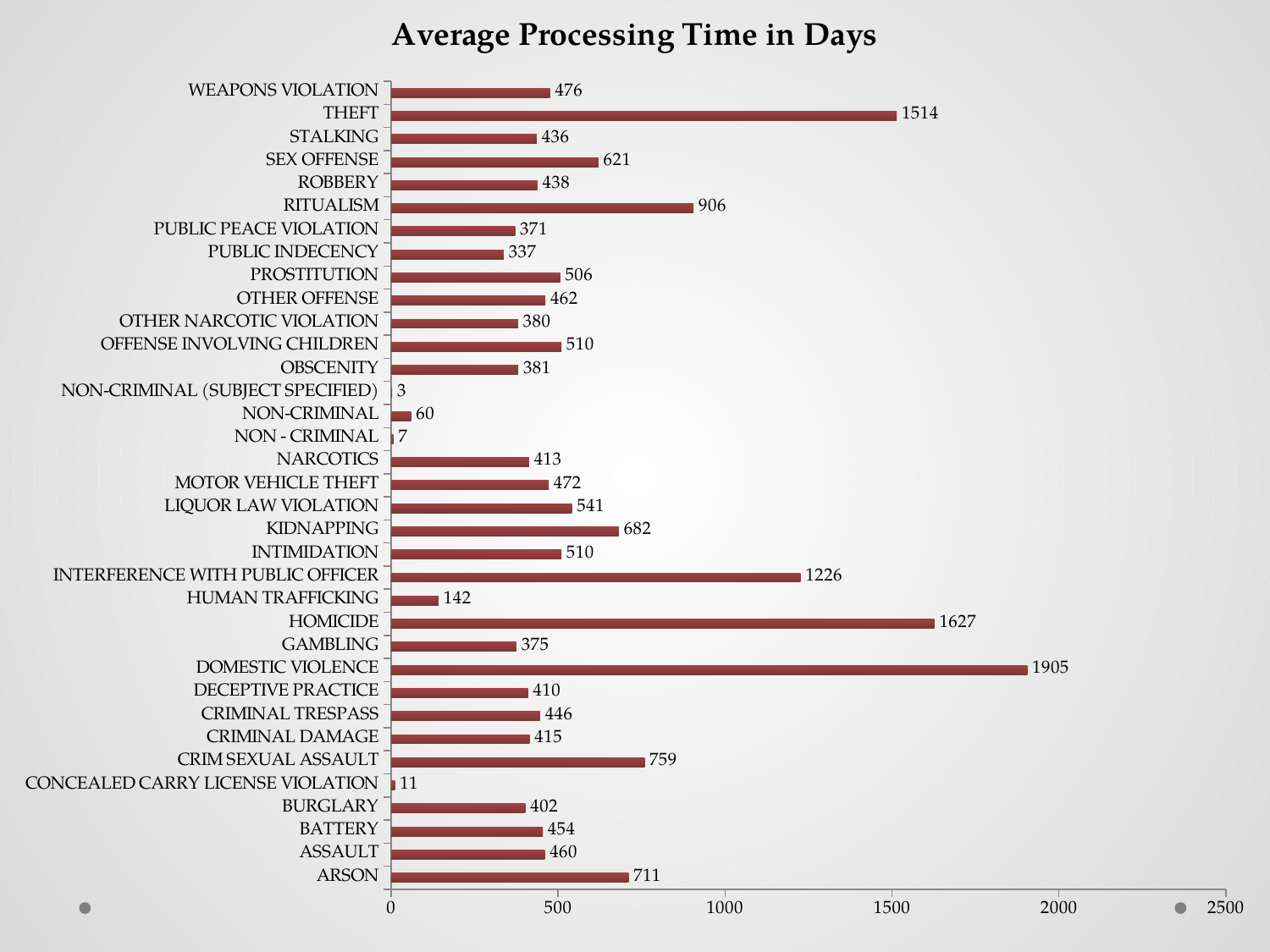

### Chart: Average Processing Time in Days

| Category |  |
|---|---|
| ARSON | 711.0 |
| ASSAULT | 460.0 |
| BATTERY | 454.0 |
| BURGLARY | 402.0 |
| CONCEALED CARRY LICENSE VIOLATION | 11.0 |
| CRIM SEXUAL ASSAULT | 759.0 |
| CRIMINAL DAMAGE | 415.0 |
| CRIMINAL TRESPASS | 446.0 |
| DECEPTIVE PRACTICE | 410.0 |
| DOMESTIC VIOLENCE | 1905.0 |
| GAMBLING | 375.0 |
| HOMICIDE | 1627.0 |
| HUMAN TRAFFICKING | 142.0 |
| INTERFERENCE WITH PUBLIC OFFICER | 1226.0 |
| INTIMIDATION | 510.0 |
| KIDNAPPING | 682.0 |
| LIQUOR LAW VIOLATION | 541.0 |
| MOTOR VEHICLE THEFT | 472.0 |
| NARCOTICS | 413.0 |
| NON - CRIMINAL | 7.0 |
| NON-CRIMINAL | 60.0 |
| NON-CRIMINAL (SUBJECT SPECIFIED) | 3.0 |
| OBSCENITY | 381.0 |
| OFFENSE INVOLVING CHILDREN | 510.0 |
| OTHER NARCOTIC VIOLATION | 380.0 |
| OTHER OFFENSE | 462.0 |
| PROSTITUTION | 506.0 |
| PUBLIC INDECENCY | 337.0 |
| PUBLIC PEACE VIOLATION | 371.0 |
| RITUALISM | 906.0 |
| ROBBERY | 438.0 |
| SEX OFFENSE | 621.0 |
| STALKING | 436.0 |
| THEFT | 1514.0 |
| WEAPONS VIOLATION | 476.0 |